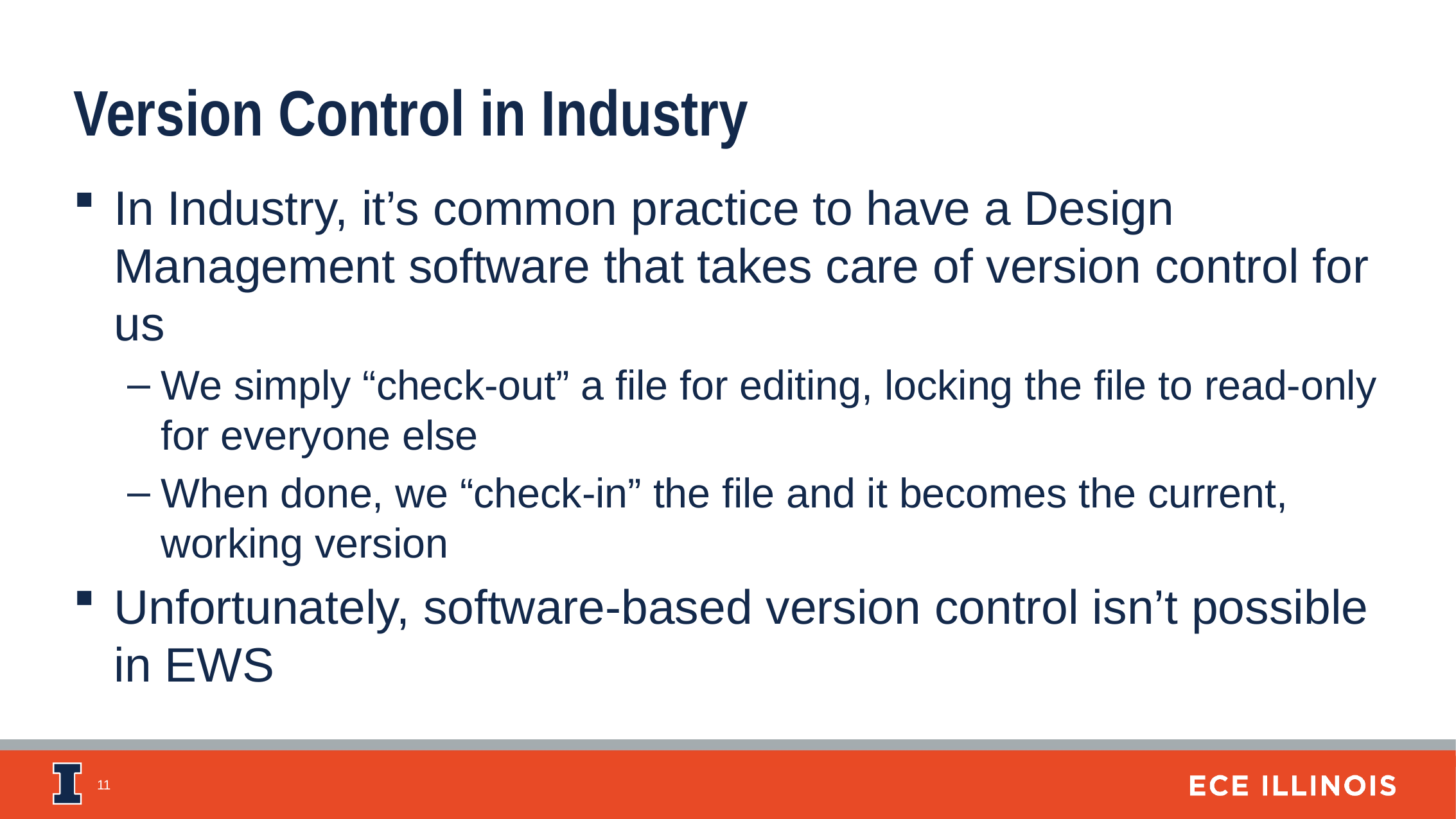

Version Control in Industry
In Industry, it’s common practice to have a Design Management software that takes care of version control for us
We simply “check-out” a file for editing, locking the file to read-only for everyone else
When done, we “check-in” the file and it becomes the current, working version
Unfortunately, software-based version control isn’t possible in EWS
11